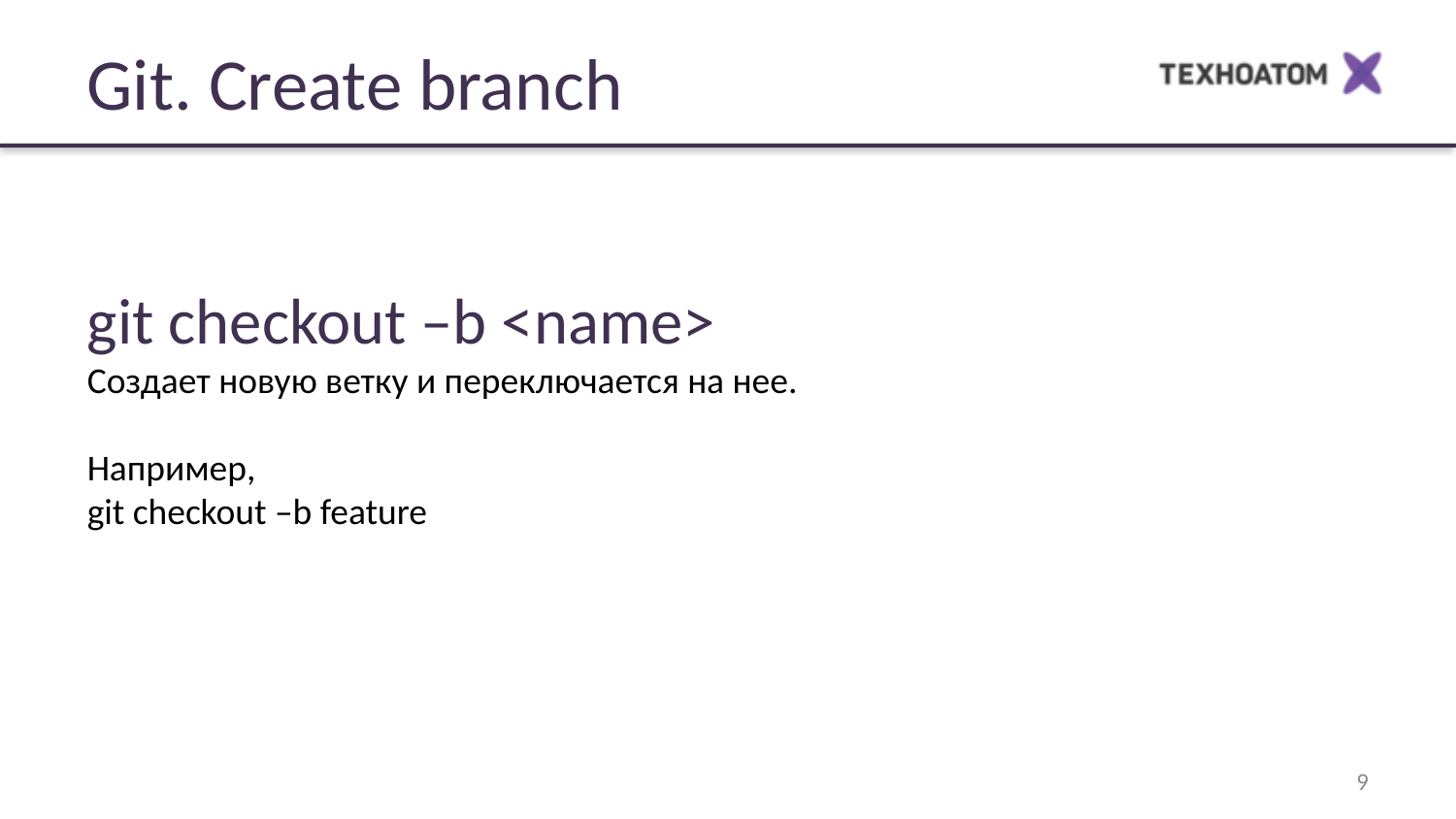

Git. Create branch

git checkout –b <name>
Создает новую ветку и переключается на нее.

Например,
git checkout –b feature
9